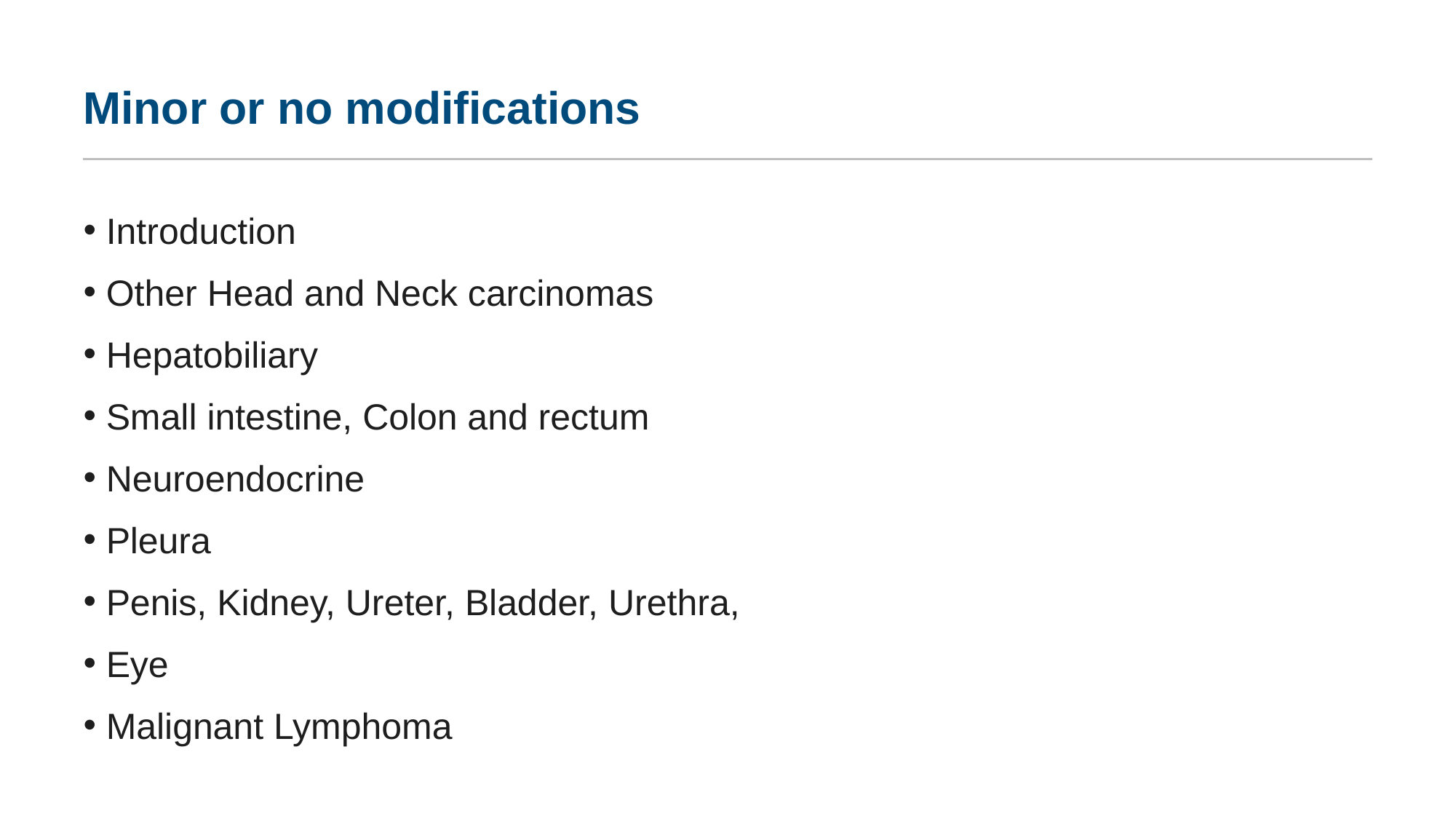

# Minor or no modifications
 Introduction
 Other Head and Neck carcinomas
 Hepatobiliary
 Small intestine, Colon and rectum
 Neuroendocrine
 Pleura
 Penis, Kidney, Ureter, Bladder, Urethra,
 Eye
 Malignant Lymphoma